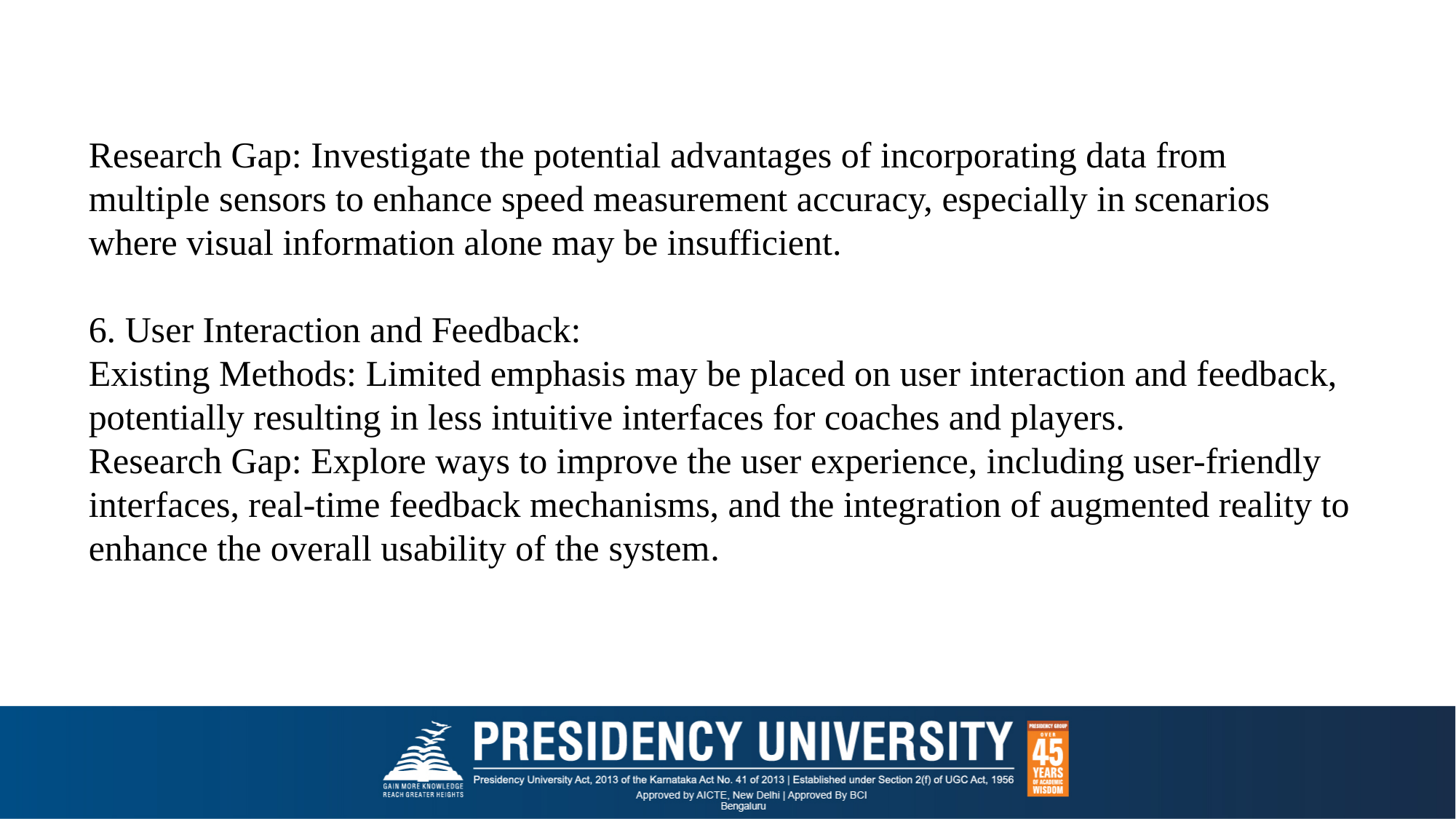

Research Gap: Investigate the potential advantages of incorporating data from multiple sensors to enhance speed measurement accuracy, especially in scenarios where visual information alone may be insufficient.

6. User Interaction and Feedback:
Existing Methods: Limited emphasis may be placed on user interaction and feedback, potentially resulting in less intuitive interfaces for coaches and players.
Research Gap: Explore ways to improve the user experience, including user-friendly interfaces, real-time feedback mechanisms, and the integration of augmented reality to enhance the overall usability of the system.